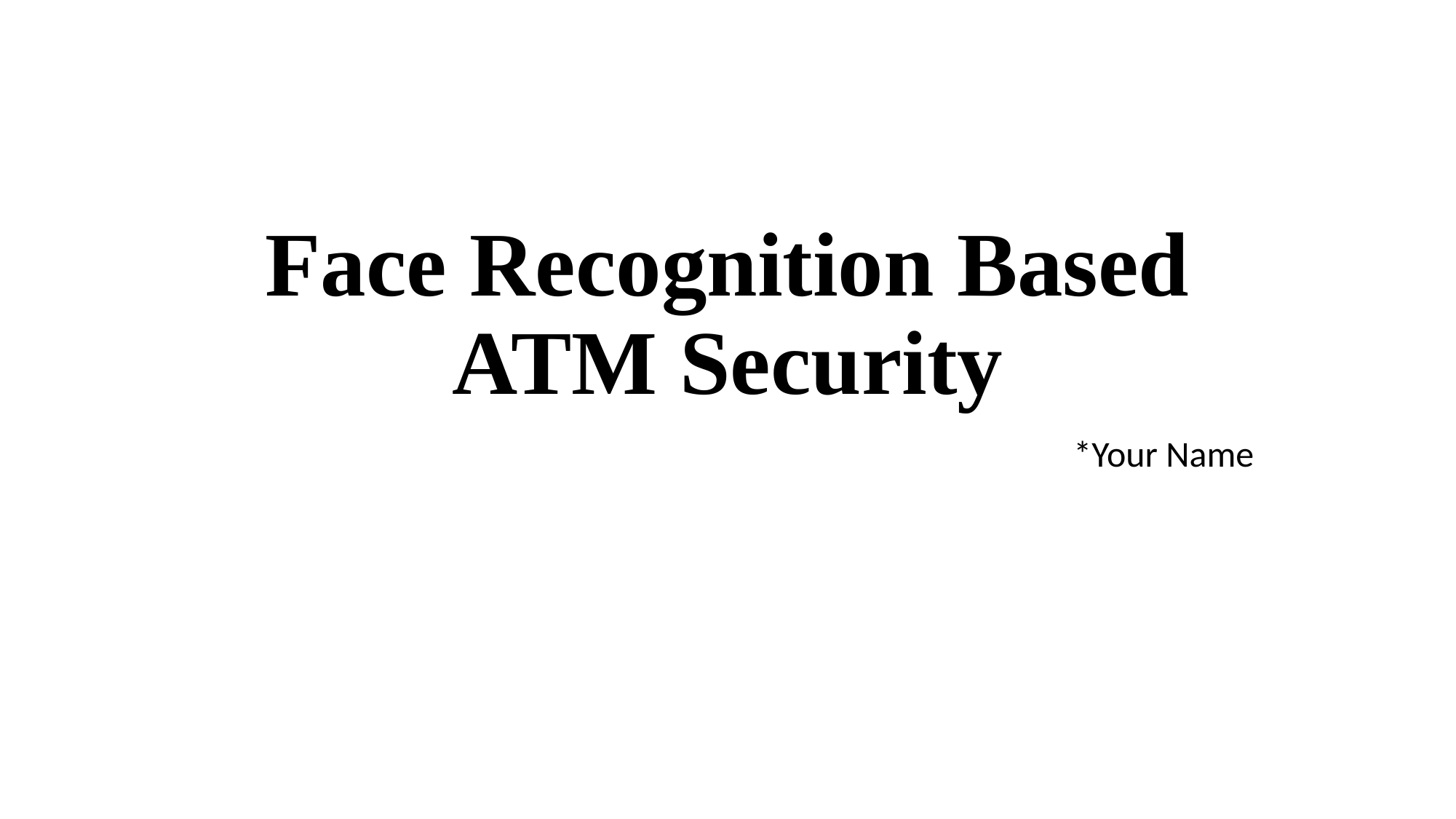

# Face Recognition Based ATM Security
*Your Name